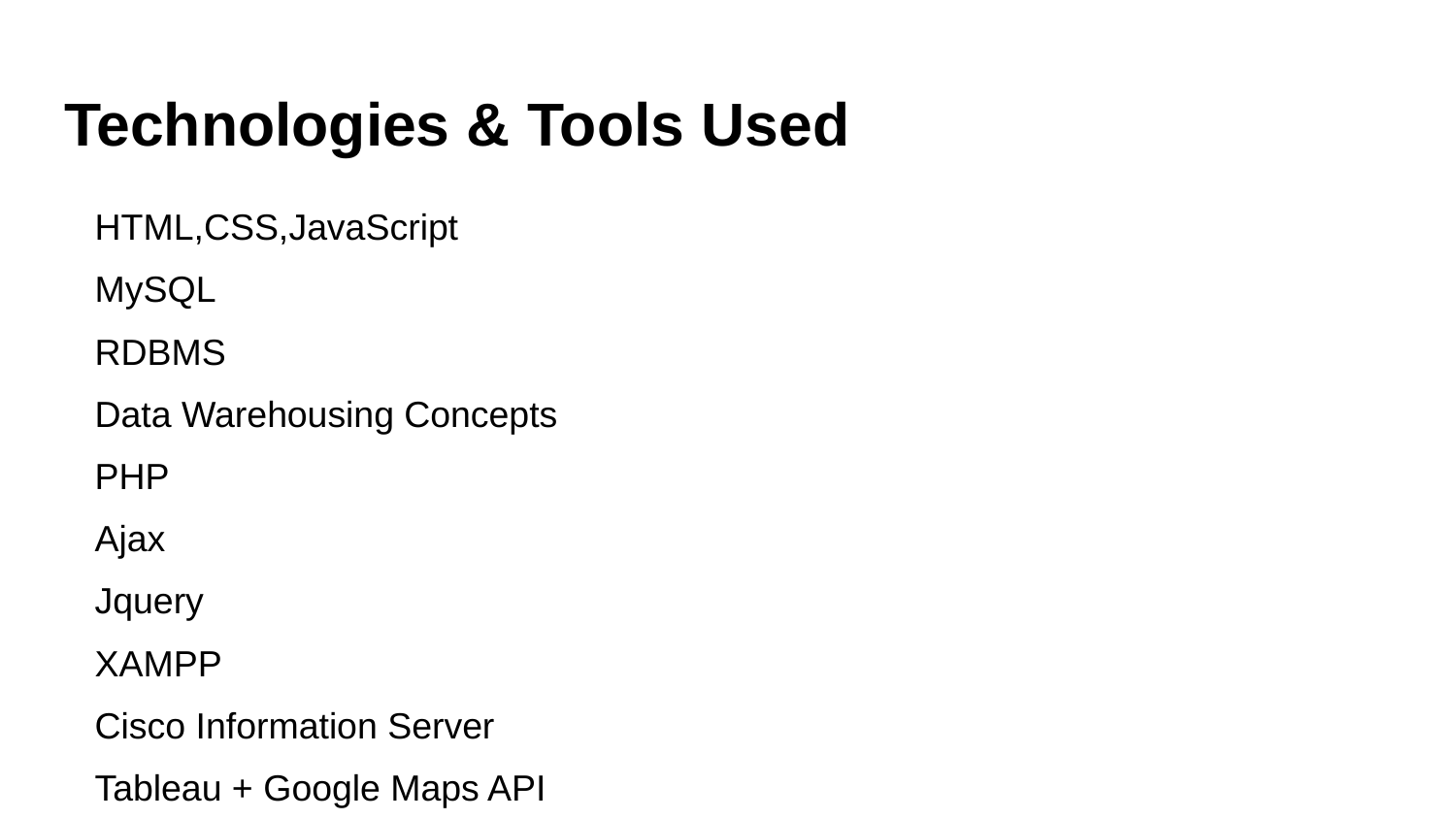

# Technologies & Tools Used
HTML,CSS,JavaScript
MySQL
RDBMS
Data Warehousing Concepts
PHP
Ajax
Jquery
XAMPP
Cisco Information Server
Tableau + Google Maps API